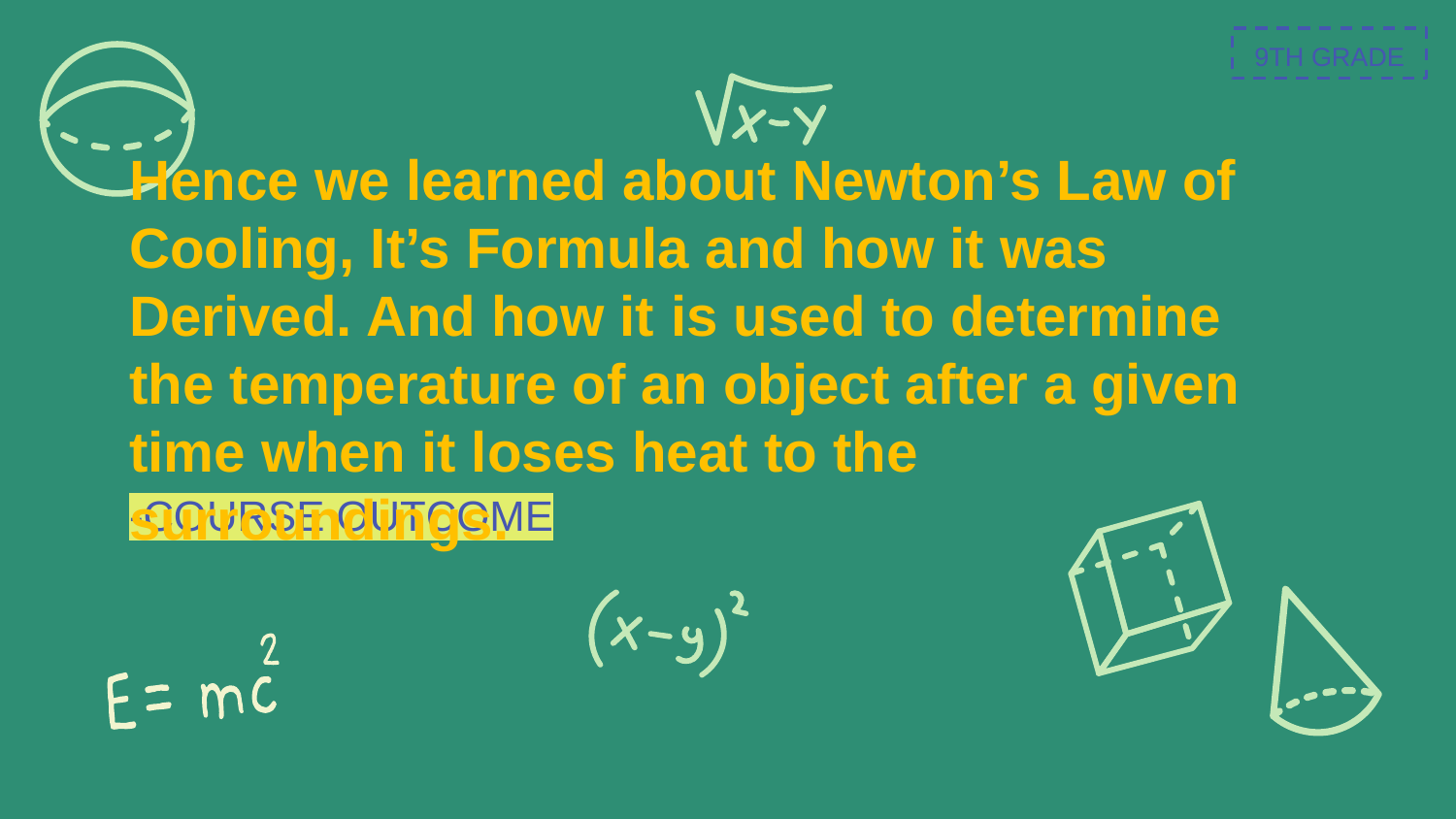

9TH GRADE

# Hence we learned about Newton’s Law of Cooling, It’s Formula and how it was Derived. And how it is used to determine the temperature of an object after a given time when it loses heat to the surroundings.
-COURSE OUTCOME